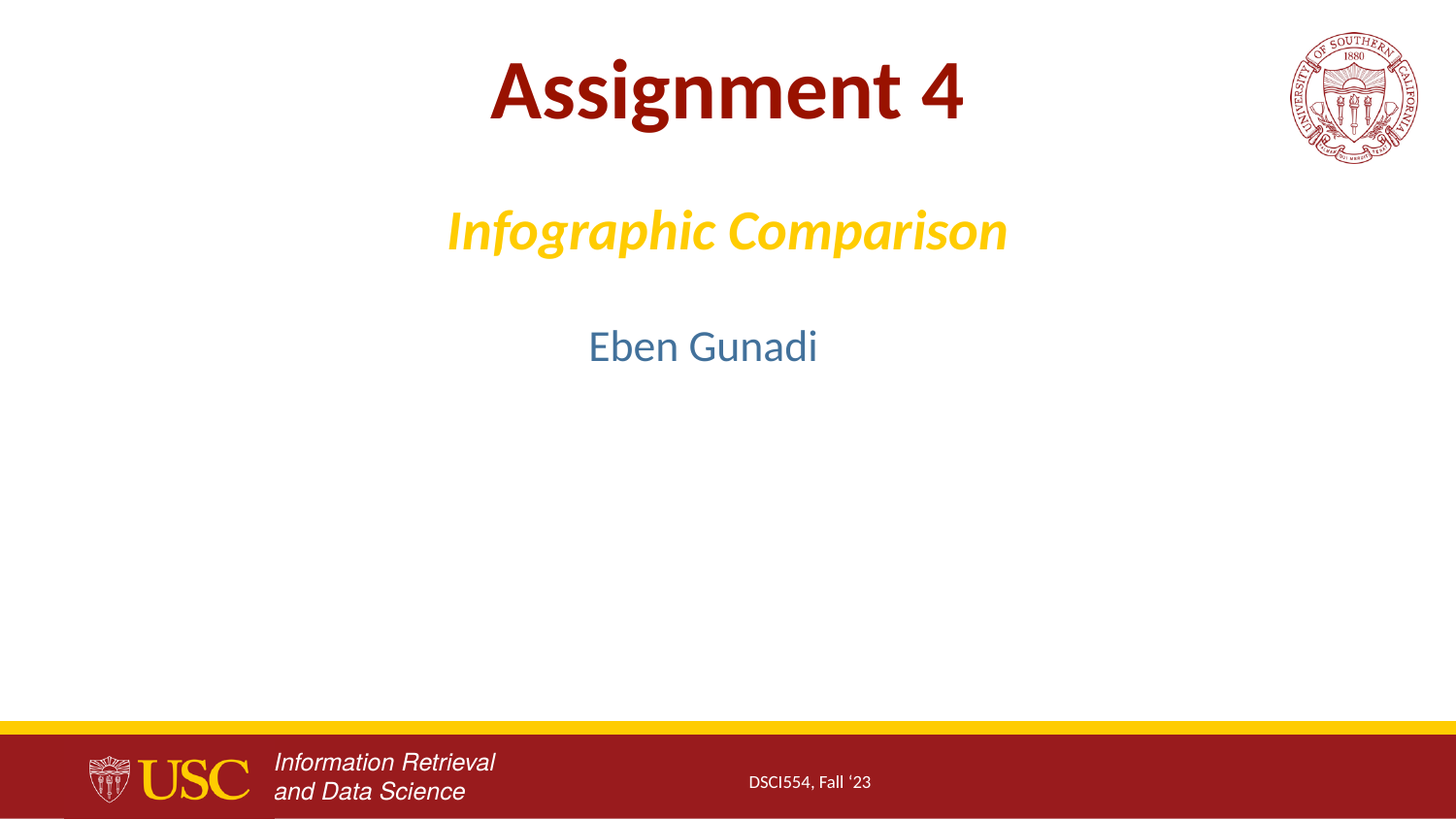

Assignment 4
Infographic Comparison
Eben Gunadi
DSCI554, Fall ‘23